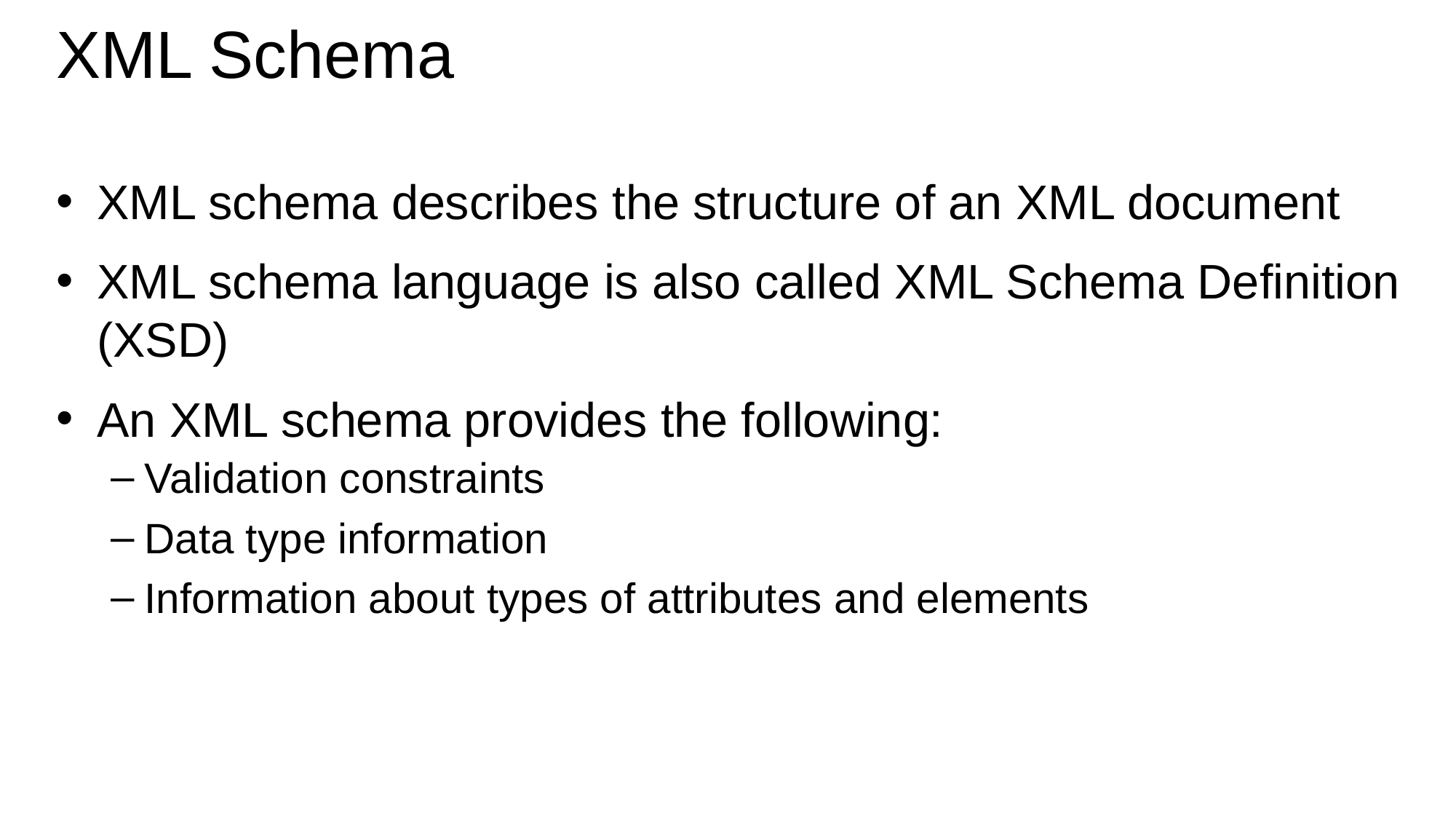

# XML Schema
XML schema describes the structure of an XML document
XML schema language is also called XML Schema Definition (XSD)
An XML schema provides the following:
Validation constraints
Data type information
Information about types of attributes and elements